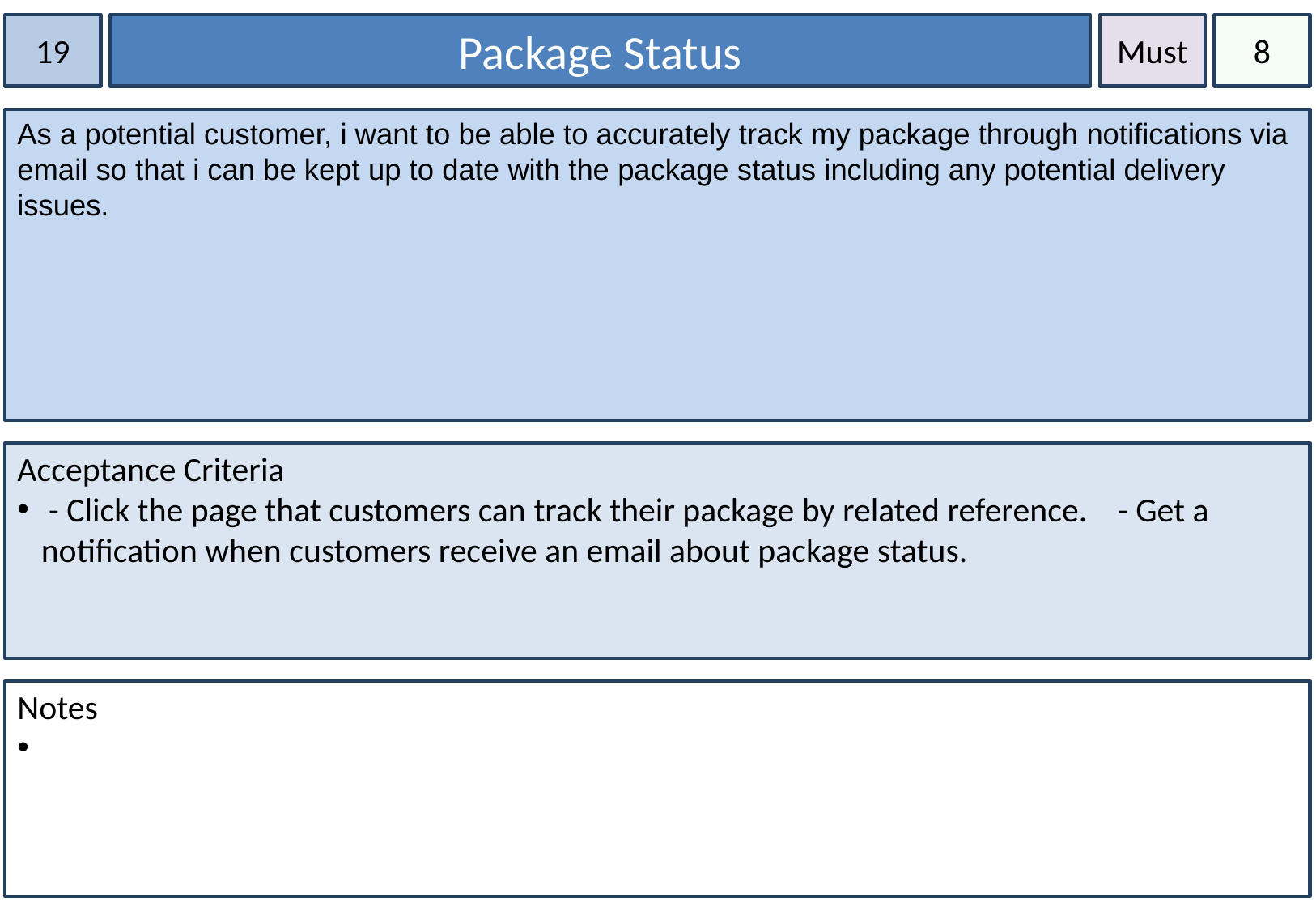

19
Package Status
Must
8
As a potential customer, i want to be able to accurately track my package through notifications via email so that i can be kept up to date with the package status including any potential delivery issues.
Acceptance Criteria
 - Click the page that customers can track their package by related reference.    - Get a notification when customers receive an email about package status.
Notes